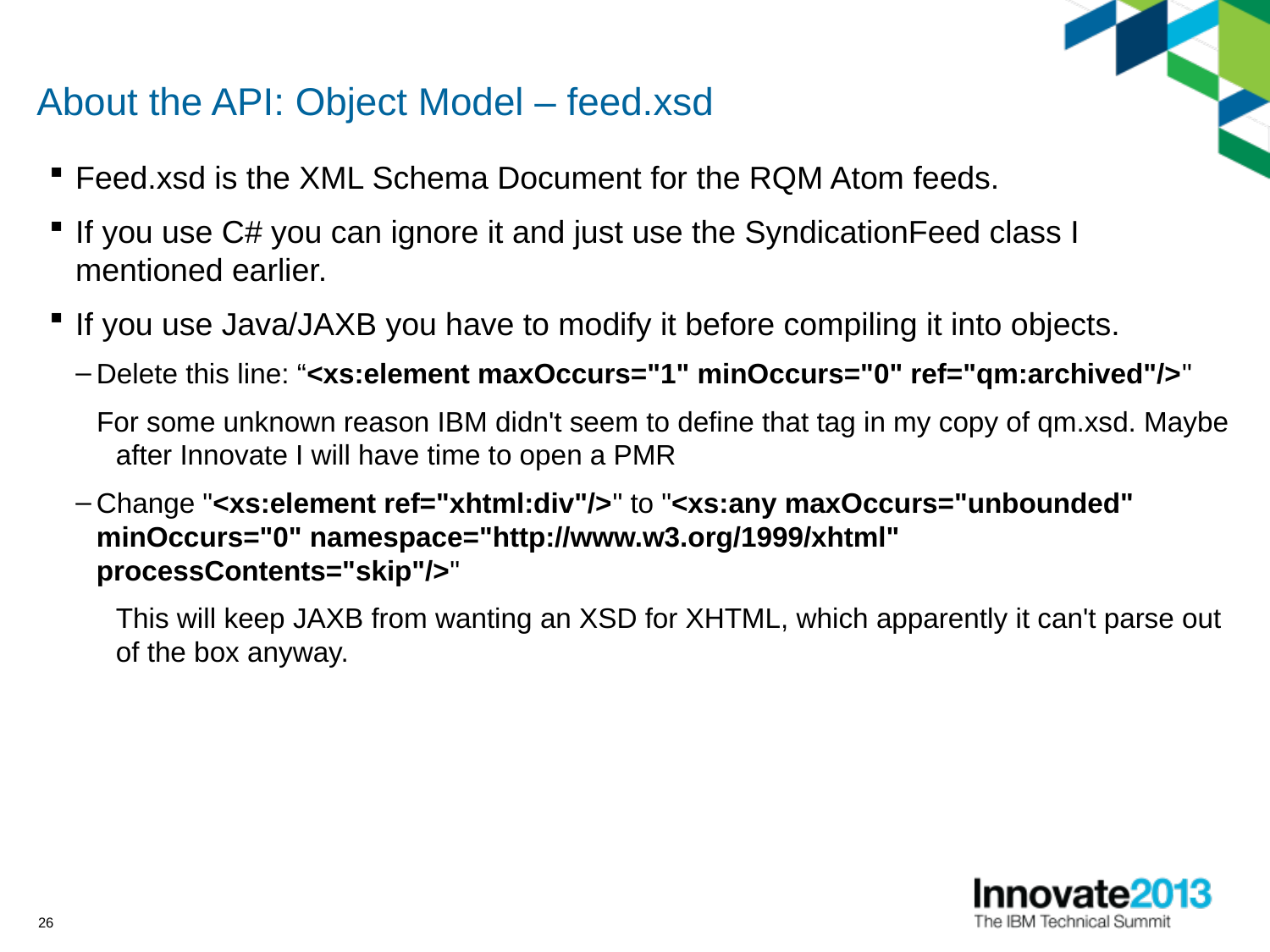

# About the API: Object Model – feed.xsd
Feed.xsd is the XML Schema Document for the RQM Atom feeds.
If you use C# you can ignore it and just use the SyndicationFeed class I mentioned earlier.
If you use Java/JAXB you have to modify it before compiling it into objects.
Delete this line: “<xs:element maxOccurs="1" minOccurs="0" ref="qm:archived"/>"
For some unknown reason IBM didn't seem to define that tag in my copy of qm.xsd. Maybe after Innovate I will have time to open a PMR
Change "<xs:element ref="xhtml:div"/>" to "<xs:any maxOccurs="unbounded" minOccurs="0" namespace="http://www.w3.org/1999/xhtml" processContents="skip"/>"
	This will keep JAXB from wanting an XSD for XHTML, which apparently it can't parse out of the box anyway.
26